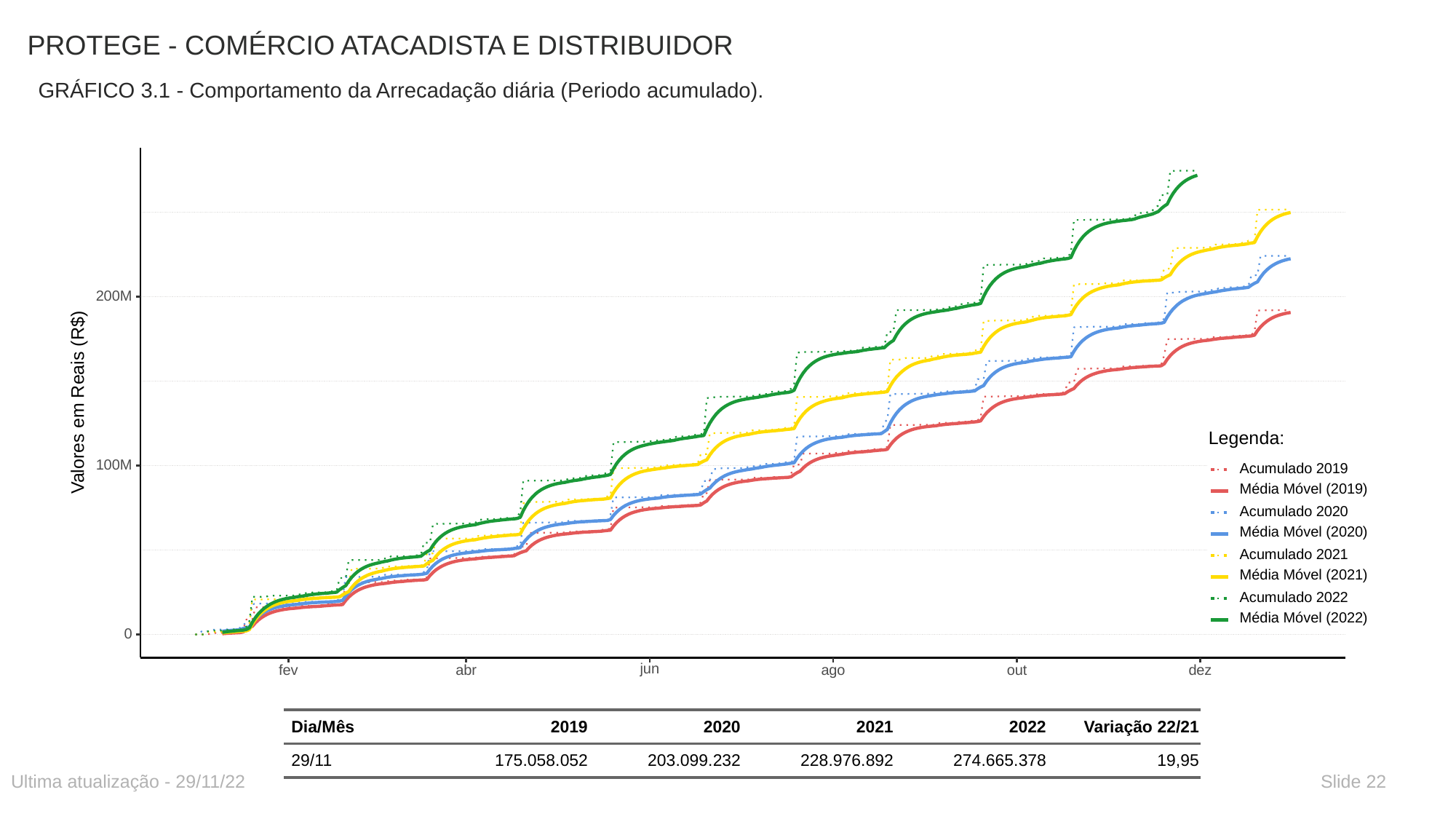

# PROTEGE - COMÉRCIO ATACADISTA E DISTRIBUIDOR
GRÁFICO 3.1 - Comportamento da Arrecadação diária (Periodo acumulado).

200M

 Valores em Reais (R$)
Legenda:

100M
Acumulado 2019

Média Móvel (2019)

Acumulado 2020

Média Móvel (2020)

Acumulado 2021

Média Móvel (2021)

Acumulado 2022

Média Móvel (2022)

0

jun
ago
fev
abr
dez
out

| Dia/Mês | 2019 | 2020 | 2021 | 2022 | Variação 22/21 |
| --- | --- | --- | --- | --- | --- |
| 29/11 | 175.058.052 | 203.099.232 | 228.976.892 | 274.665.378 | 19,95 |
Ultima atualização - 29/11/22
Slide 22